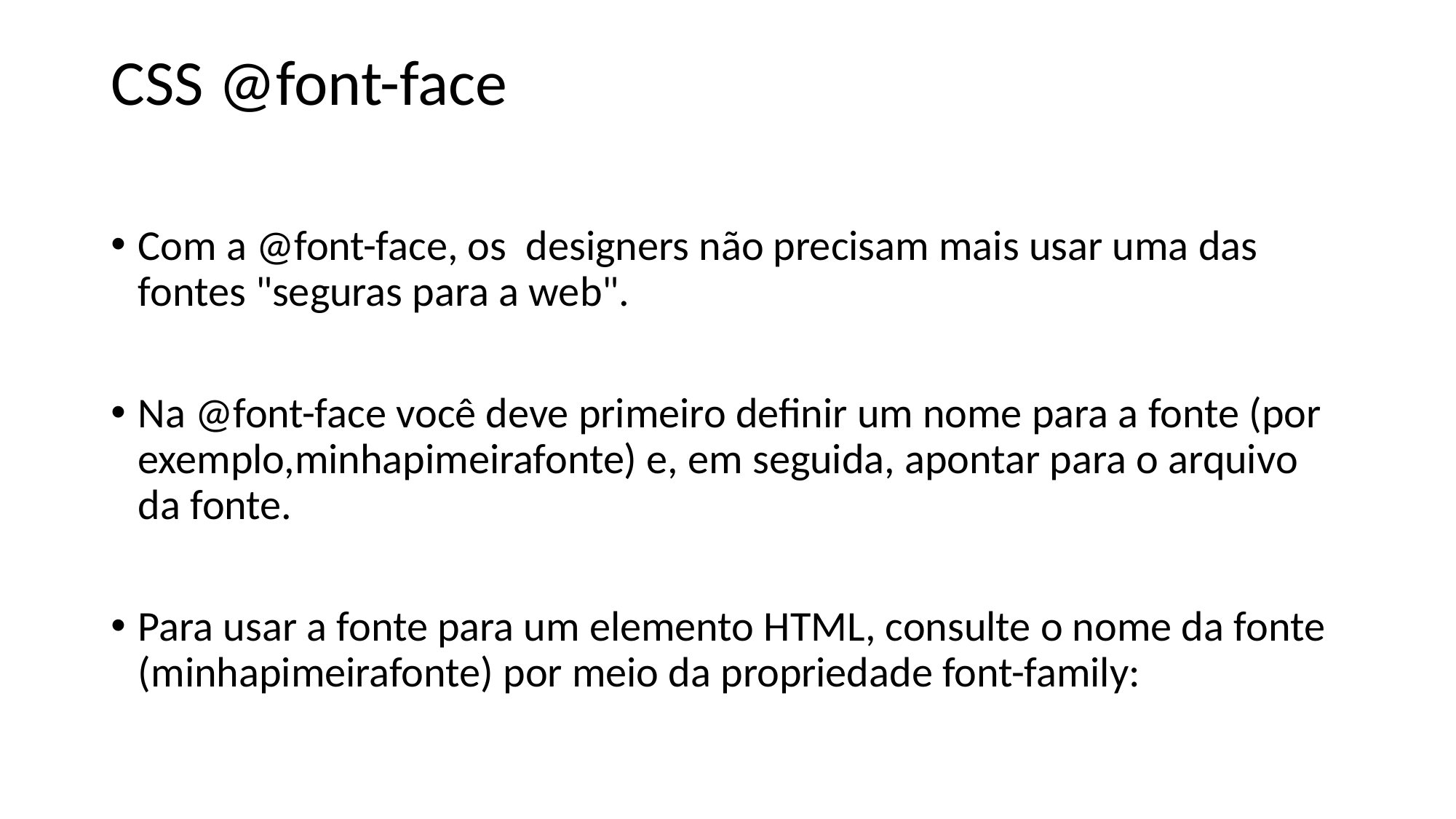

# CSS @font-face
Com a @font-face, os  designers não precisam mais usar uma das fontes "seguras para a web".

Na @font-face você deve primeiro definir um nome para a fonte (por exemplo,minhapimeirafonte) e, em seguida, apontar para o arquivo da fonte.

Para usar a fonte para um elemento HTML, consulte o nome da fonte (minhapimeirafonte) por meio da propriedade font-family: